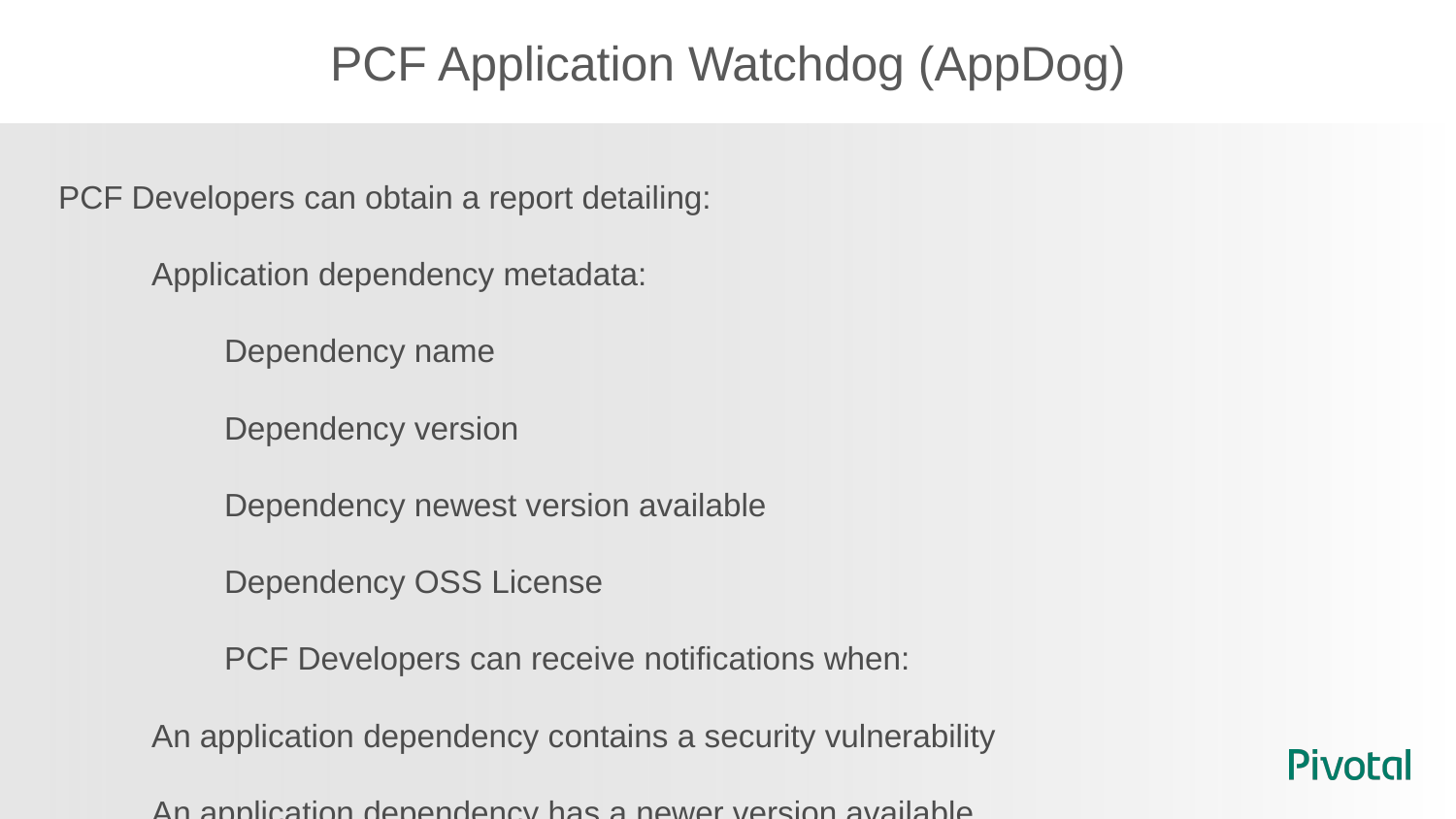

# PCF Application Watchdog (AppDog)
PCF Developers can obtain a report detailing:
Application dependency metadata:
Dependency name
Dependency version
Dependency newest version available
Dependency OSS License
PCF Developers can receive notifications when:
An application dependency contains a security vulnerability
An application dependency has a newer version available